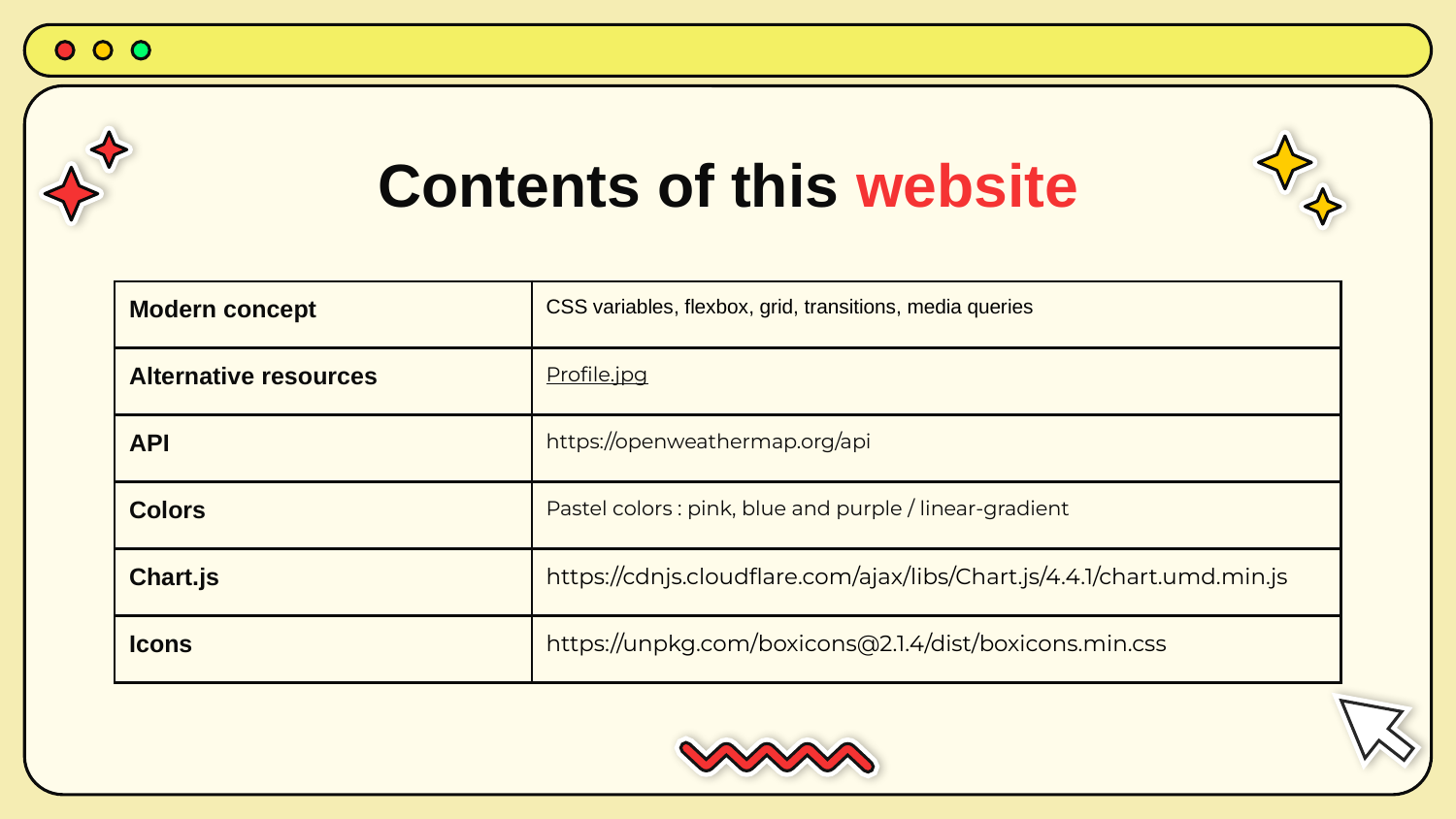

# Contents of this website

| Modern concept | CSS variables, flexbox, grid, transitions, media queries |
| --- | --- |
| Alternative resources | Profile.jpg |
| API | https://openweathermap.org/api |
| Colors | Pastel colors : pink, blue and purple / linear-gradient |
| Chart.js | https://cdnjs.cloudflare.com/ajax/libs/Chart.js/4.4.1/chart.umd.min.js |
| Icons | https://unpkg.com/boxicons@2.1.4/dist/boxicons.min.css |